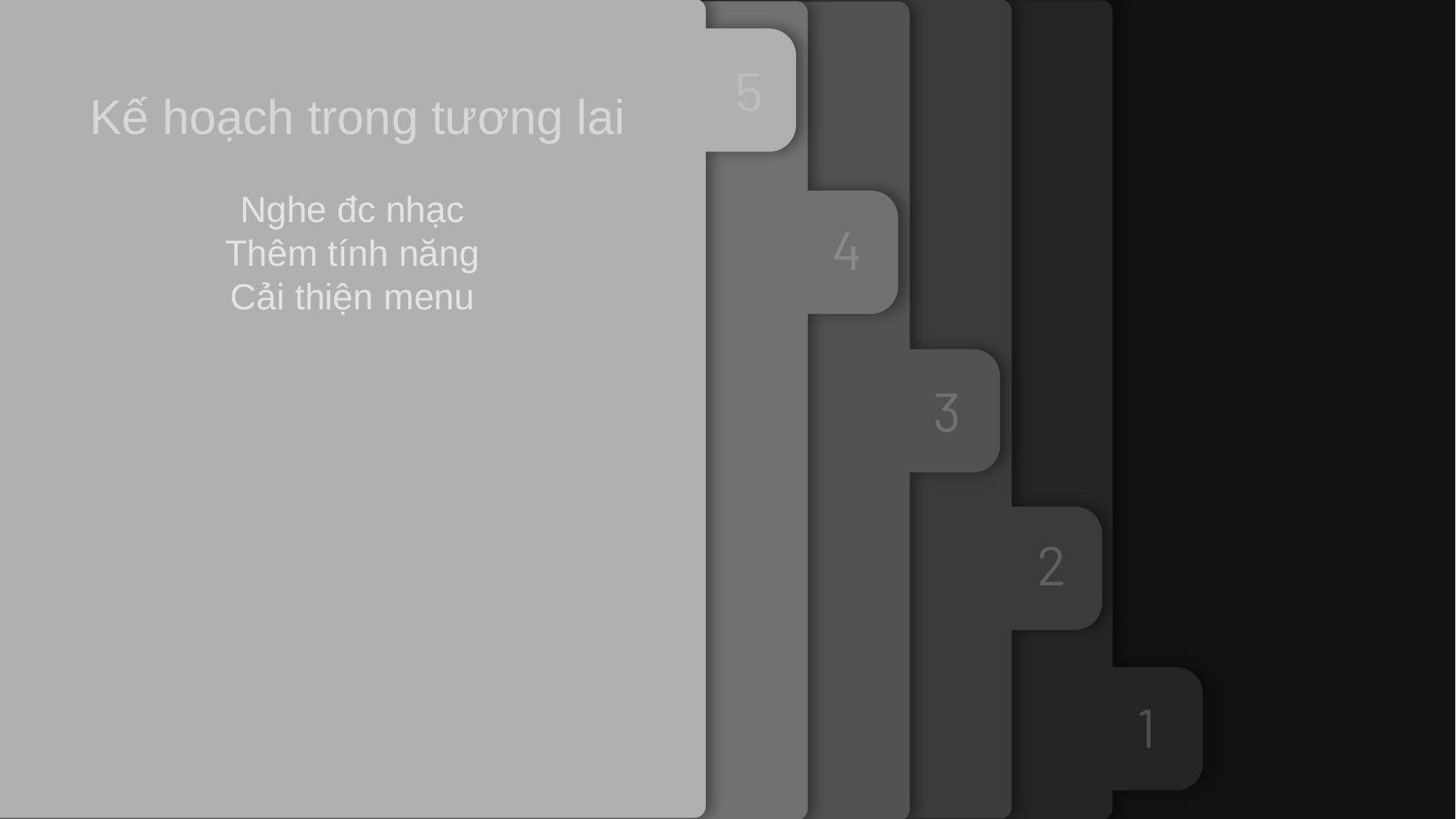

5

2

1

4

3
Kế hoạch trong tương lai
Nghe đc nhạc
Thêm tính năng
Cải thiện menu